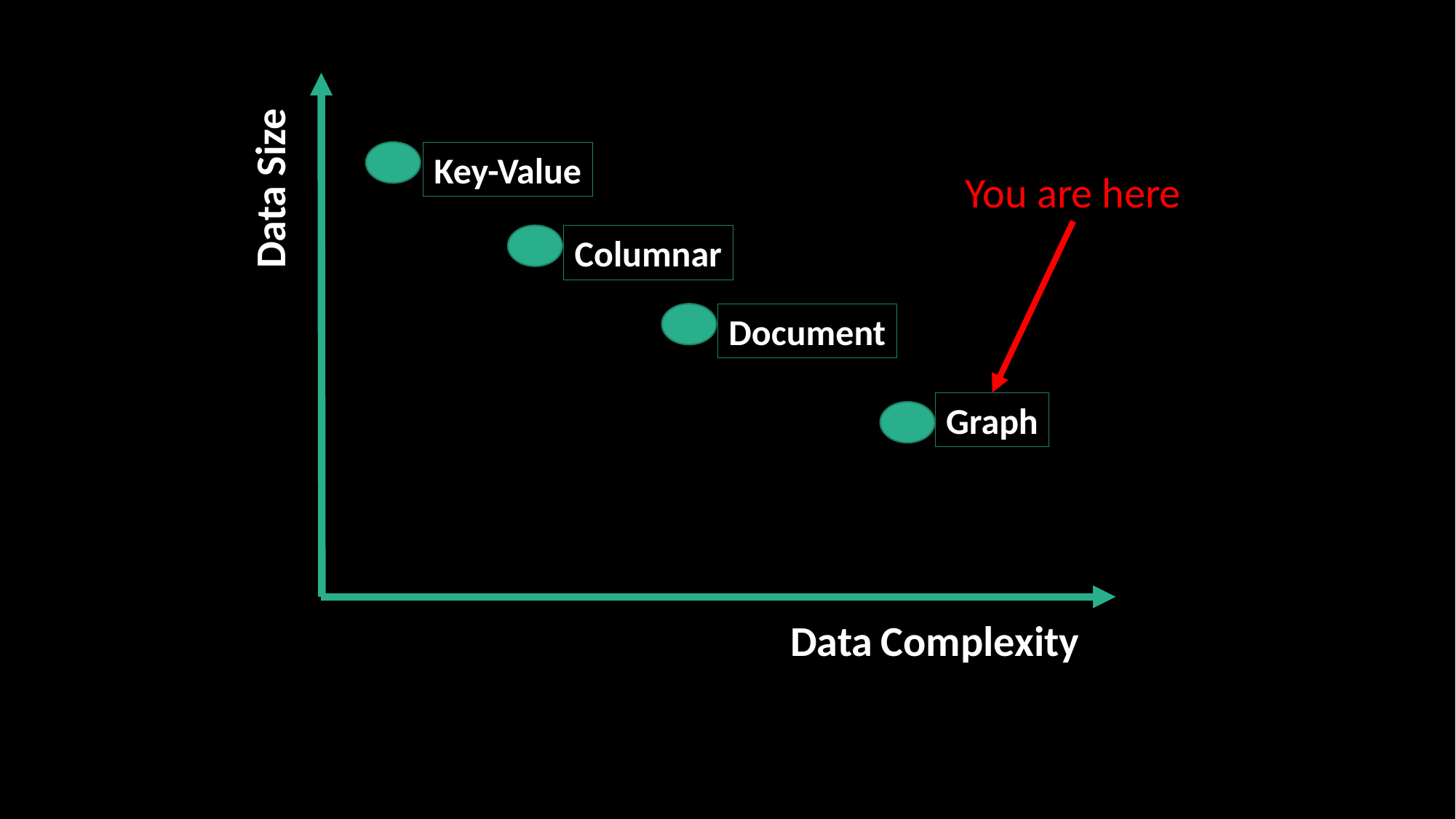

Key-Value
Data Size
You are here

Columnar

Document
Graph

Data Complexity